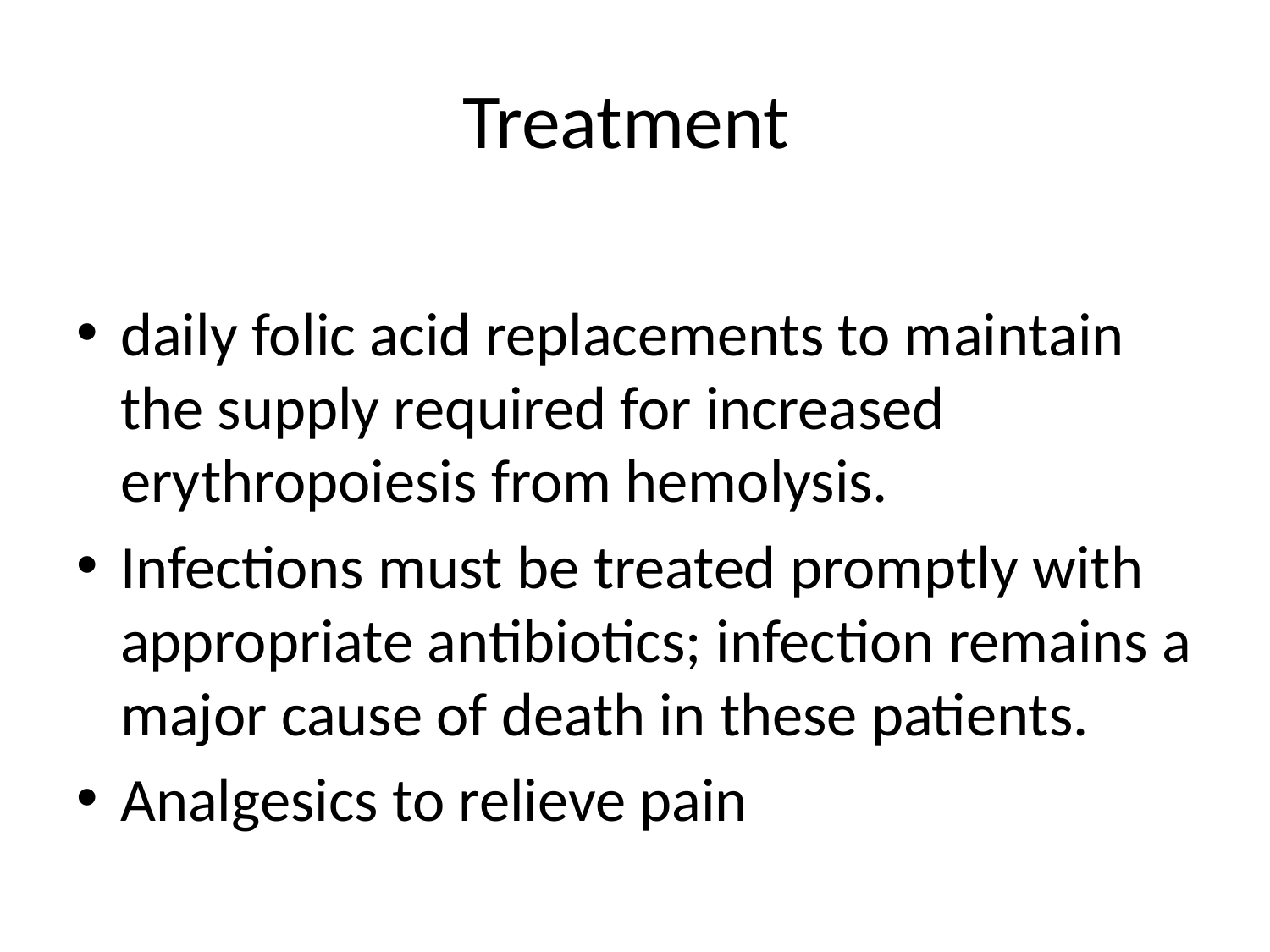

# Treatment

daily folic acid replacements to maintain the supply required for increased erythropoiesis from hemolysis.
Infections must be treated promptly with appropriate antibiotics; infection remains a major cause of death in these patients.
Analgesics to relieve pain